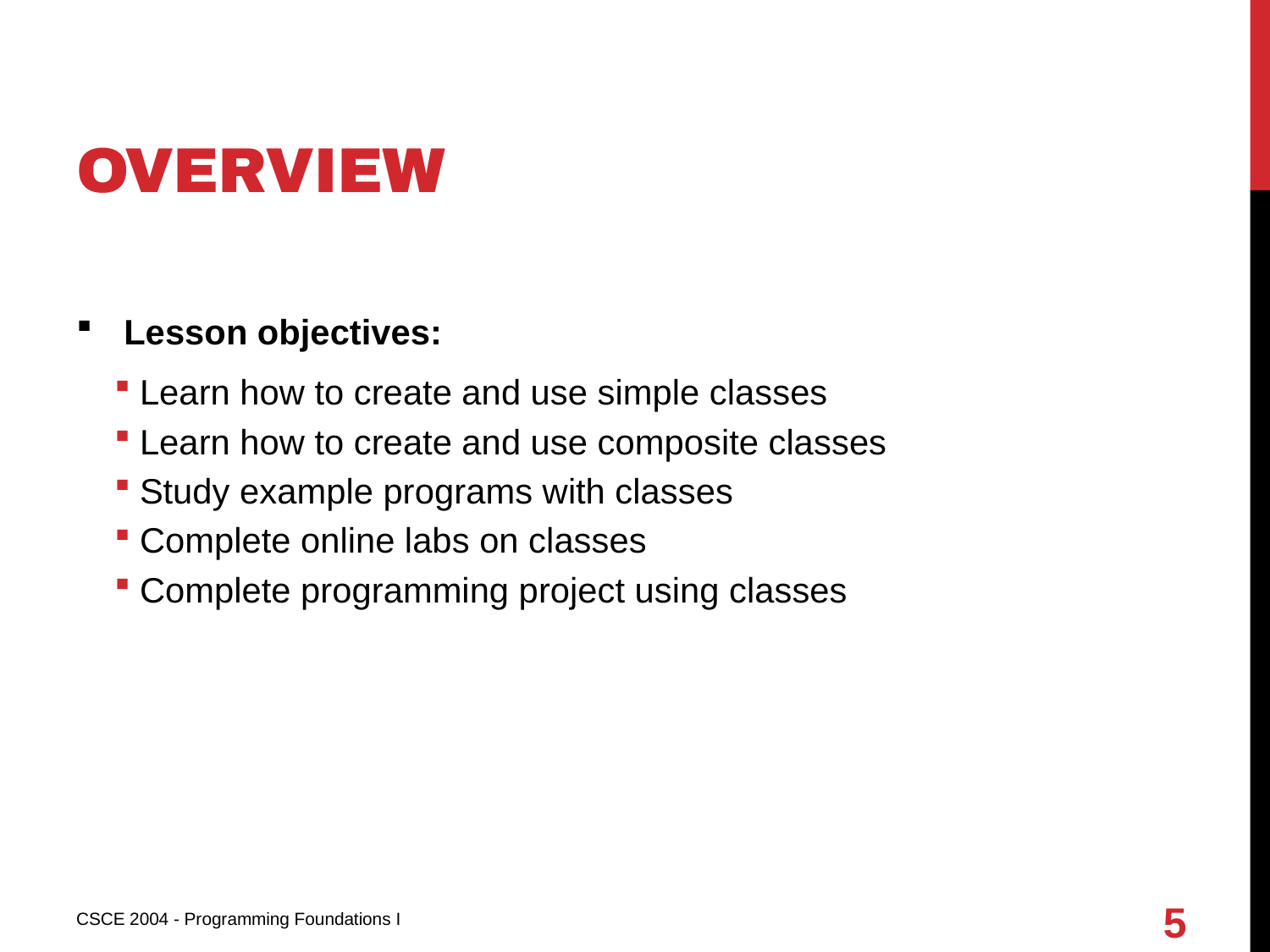

# OVERVIEW

Lesson objectives:
Learn how to create and use simple classes
Learn how to create and use composite classes
Study example programs with classes
Complete online labs on classes
Complete programming project using classes
5
CSCE 2004 - Programming Foundations I